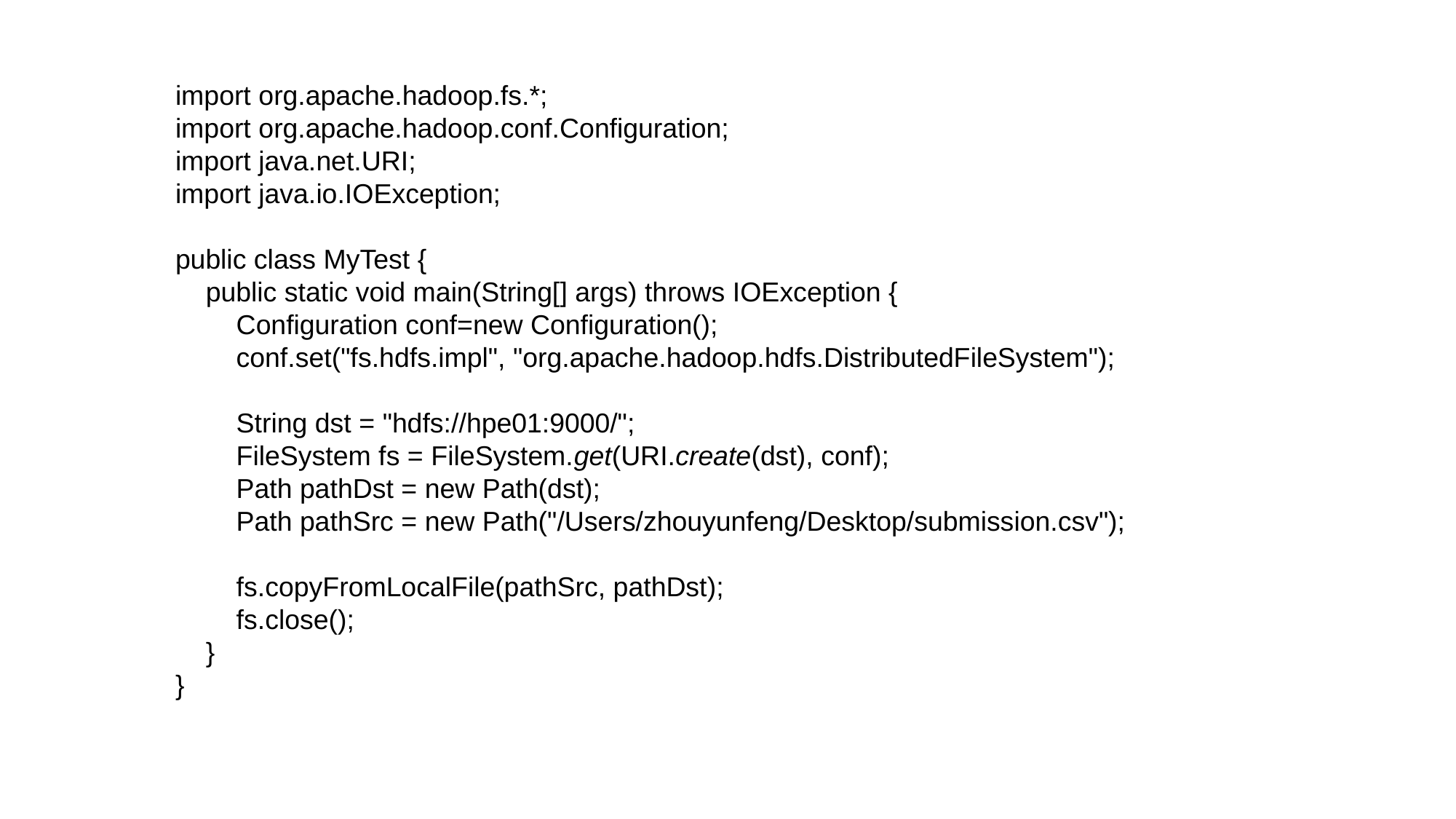

import org.apache.hadoop.fs.*;
import org.apache.hadoop.conf.Configuration;
import java.net.URI;
import java.io.IOException;
public class MyTest {
    public static void main(String[] args) throws IOException {
        Configuration conf=new Configuration();
        conf.set("fs.hdfs.impl", "org.apache.hadoop.hdfs.DistributedFileSystem");
        String dst = "hdfs://hpe01:9000/";
        FileSystem fs = FileSystem.get(URI.create(dst), conf);
        Path pathDst = new Path(dst);
        Path pathSrc = new Path("/Users/zhouyunfeng/Desktop/submission.csv");
        fs.copyFromLocalFile(pathSrc, pathDst);
        fs.close();
    }
}